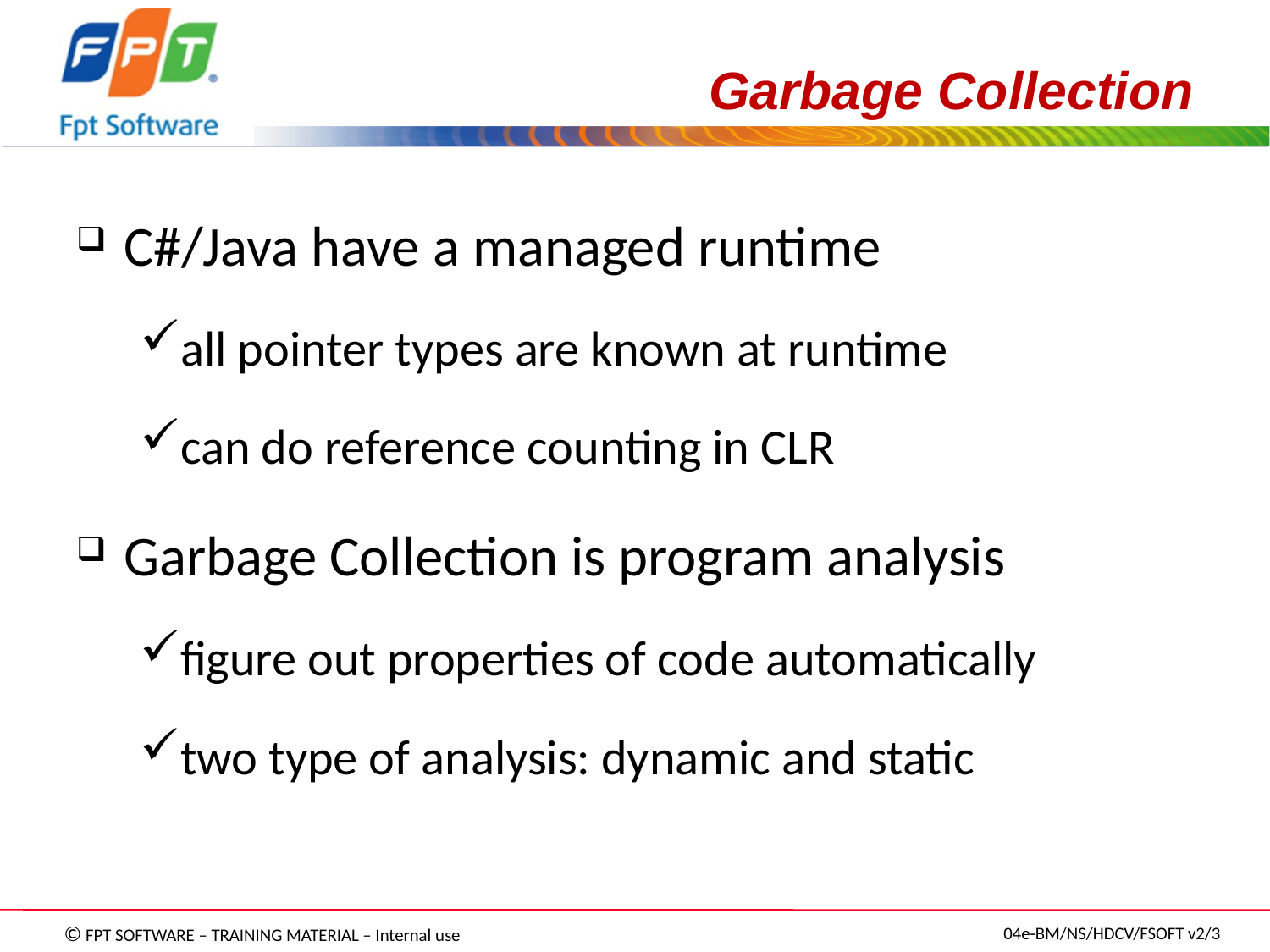

# Garbage Collection
C#/Java have a managed runtime
all pointer types are known at runtime
can do reference counting in CLR
Garbage Collection is program analysis
figure out properties of code automatically
two type of analysis: dynamic and static